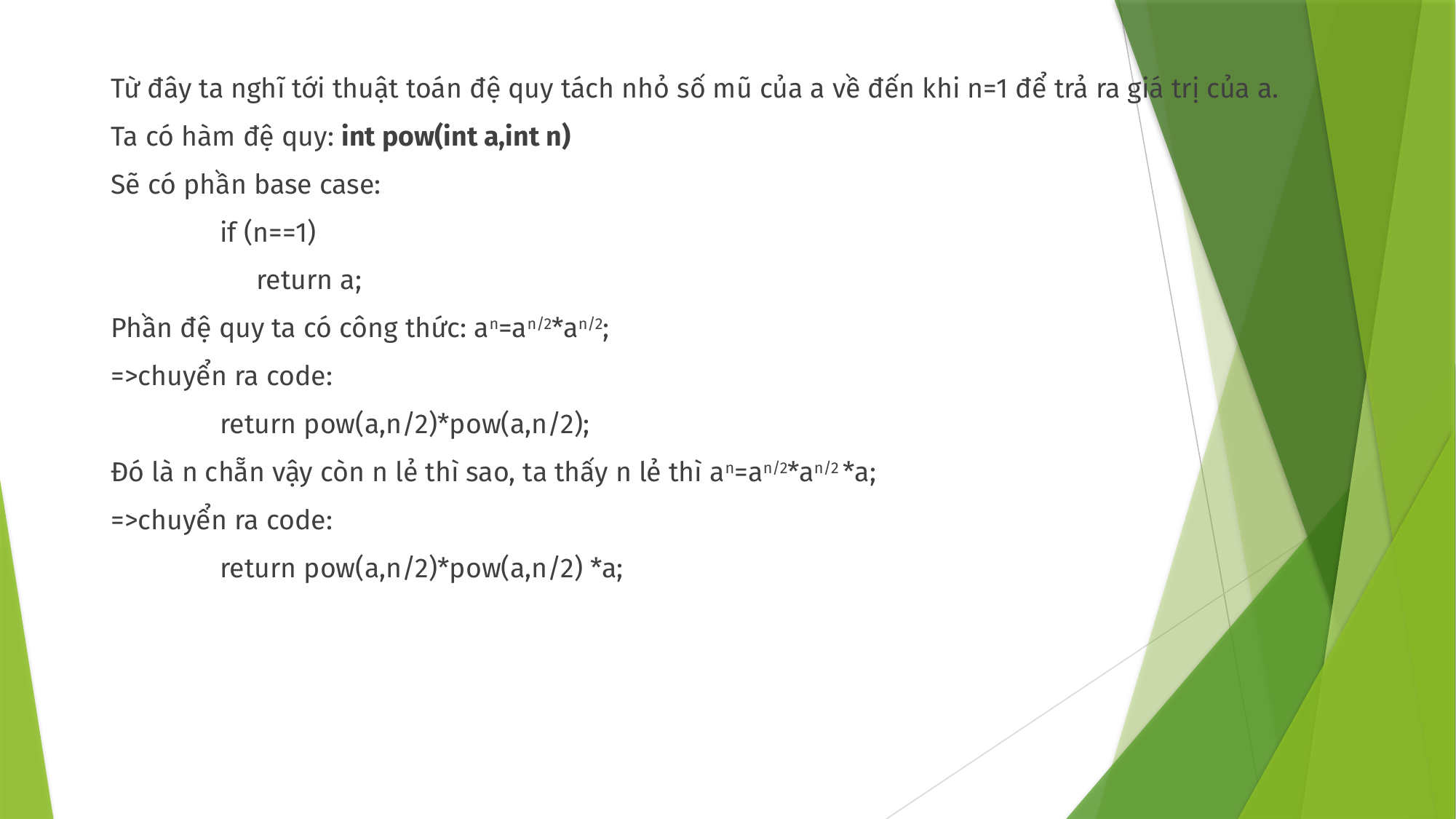

Từ đây ta nghĩ tới thuật toán đệ quy tách nhỏ số mũ của a về đến khi n=1 để trả ra giá trị của a.
Ta có hàm đệ quy: int pow(int a,int n)
Sẽ có phần base case:
	if (n==1)
	     return a;
Phần đệ quy ta có công thức: an=an/2*an/2;
=>chuyển ra code:
	return pow(a,n/2)*pow(a,n/2);
Đó là n chẵn vậy còn n lẻ thì sao, ta thấy n lẻ thì an=an/2*an/2 *a;
=>chuyển ra code:
	return pow(a,n/2)*pow(a,n/2) *a;